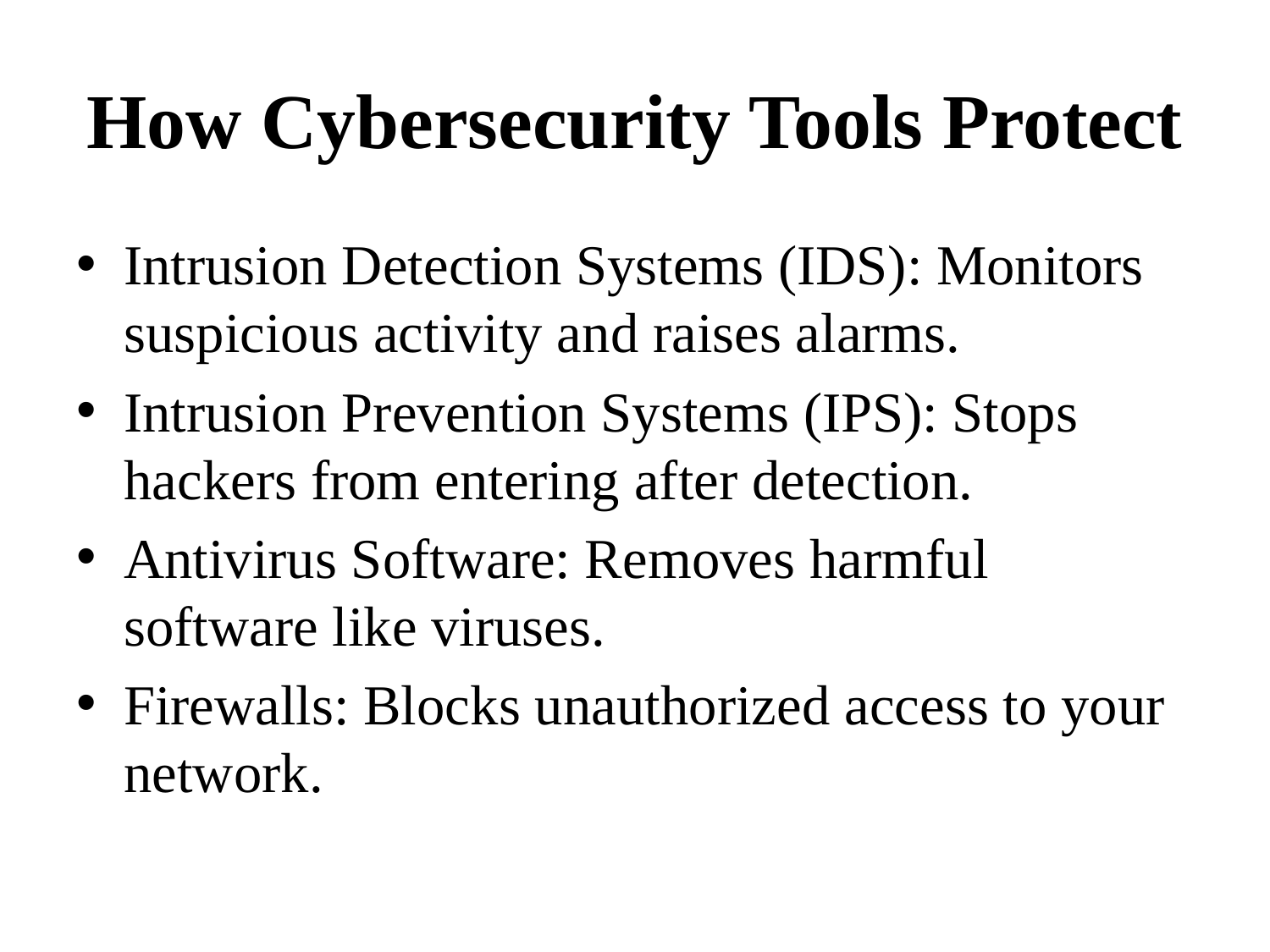

# How Cybersecurity Tools Protect
Intrusion Detection Systems (IDS): Monitors suspicious activity and raises alarms.
Intrusion Prevention Systems (IPS): Stops hackers from entering after detection.
Antivirus Software: Removes harmful software like viruses.
Firewalls: Blocks unauthorized access to your network.